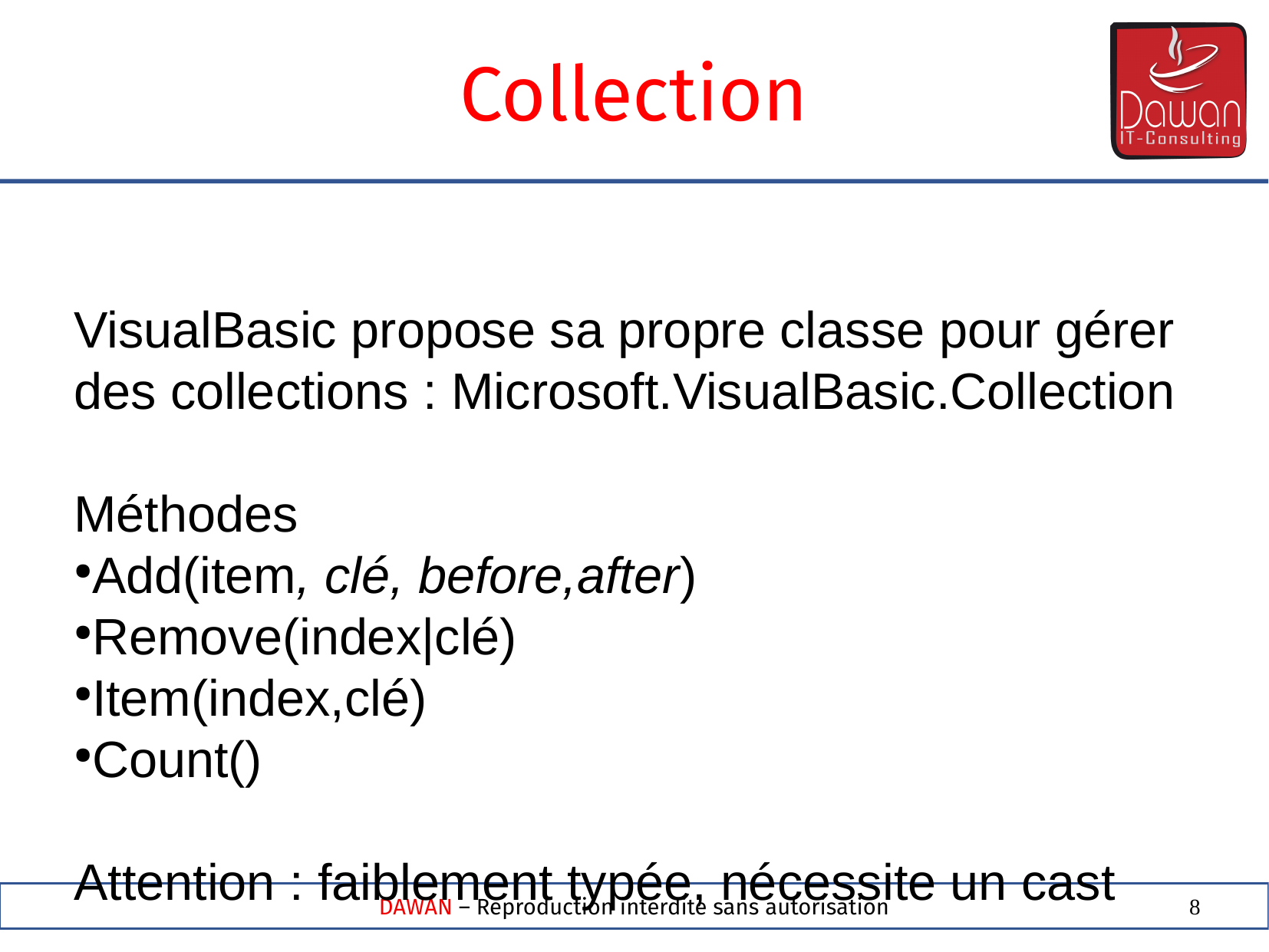

Collection
VisualBasic propose sa propre classe pour gérer des collections : Microsoft.VisualBasic.Collection

Méthodes
Add(item, clé, before,after)
Remove(index|clé)
Item(index,clé)
Count()

Attention : faiblement typée, nécessite un cast
8